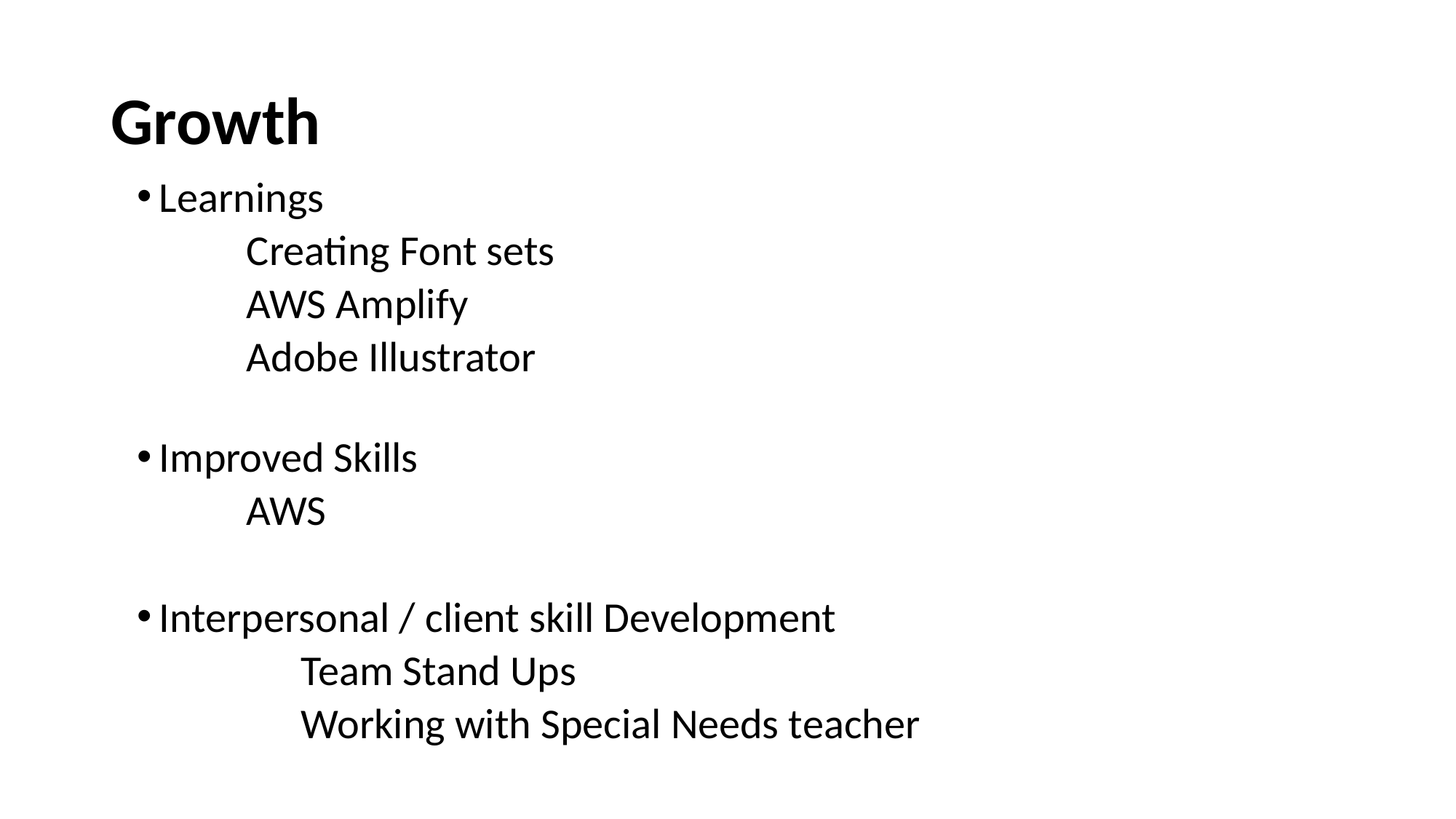

# Growth
Learnings
	Creating Font sets
	AWS Amplify
	Adobe Illustrator

Improved Skills
	AWS

Interpersonal / client skill Development
	Team Stand Ups
	Working with Special Needs teacher